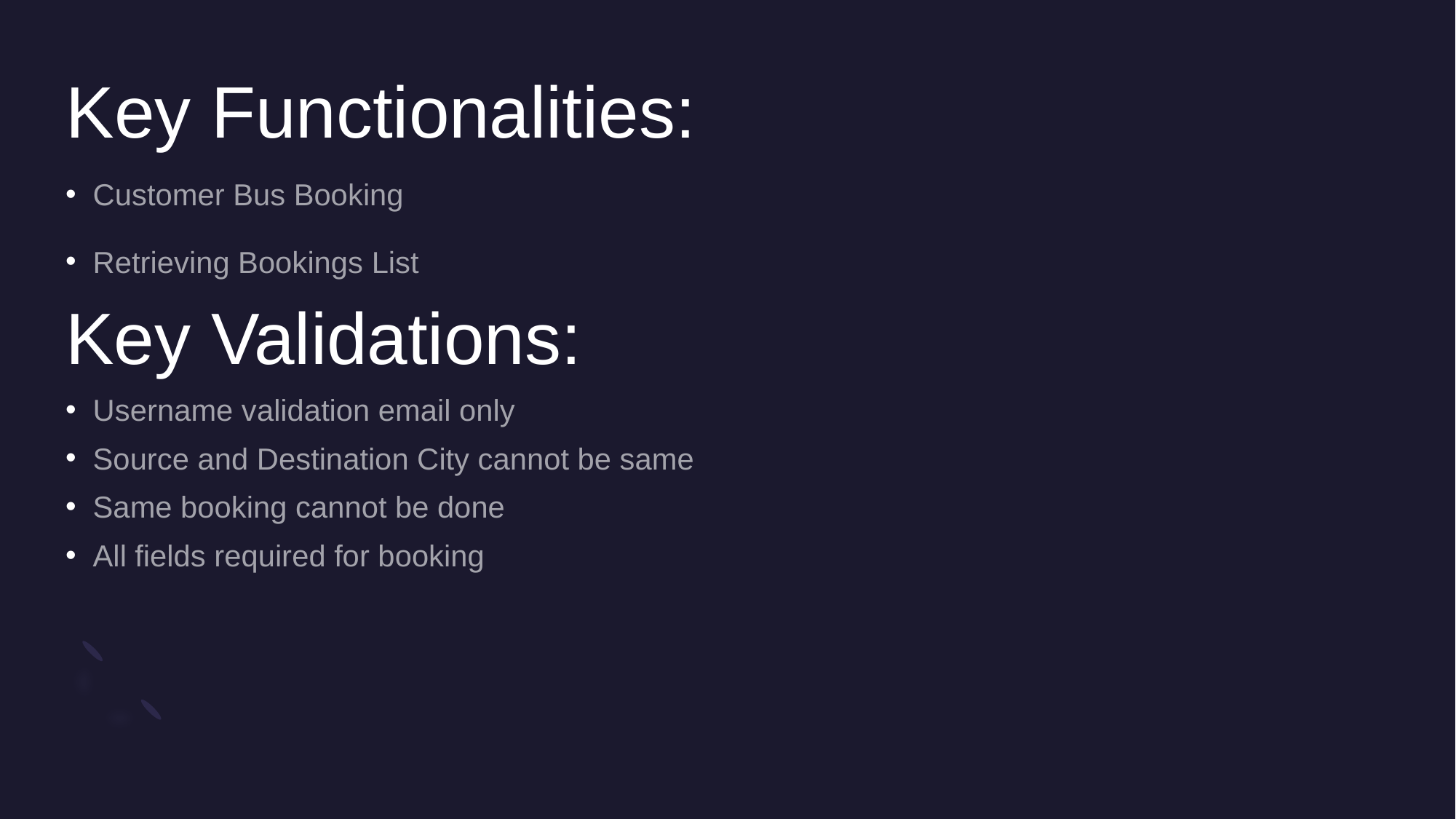

# Key Functionalities:
Customer Bus Booking
Retrieving Bookings List
Key Validations:
Username validation email only
Source and Destination City cannot be same
Same booking cannot be done
All fields required for booking